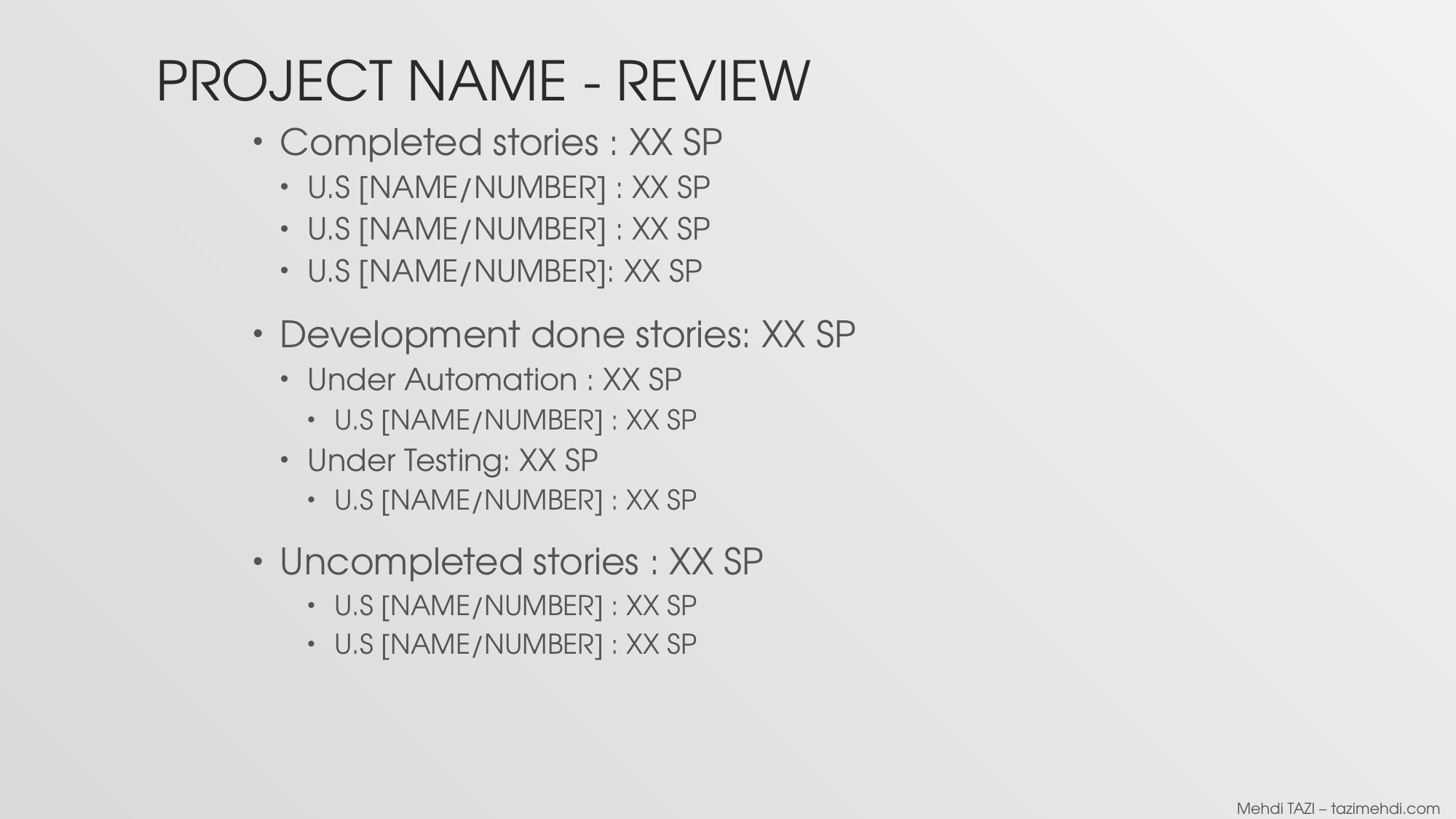

# Project name - Review
Completed stories : XX SP
U.S [NAME/NUMBER] : XX SP
U.S [NAME/NUMBER] : XX SP
U.S [NAME/NUMBER]: XX SP
Development done stories: XX SP
Under Automation : XX SP
U.S [NAME/NUMBER] : XX SP
Under Testing: XX SP
U.S [NAME/NUMBER] : XX SP
Uncompleted stories : XX SP
U.S [NAME/NUMBER] : XX SP
U.S [NAME/NUMBER] : XX SP

Mehdi TAZI – tazimehdi.com